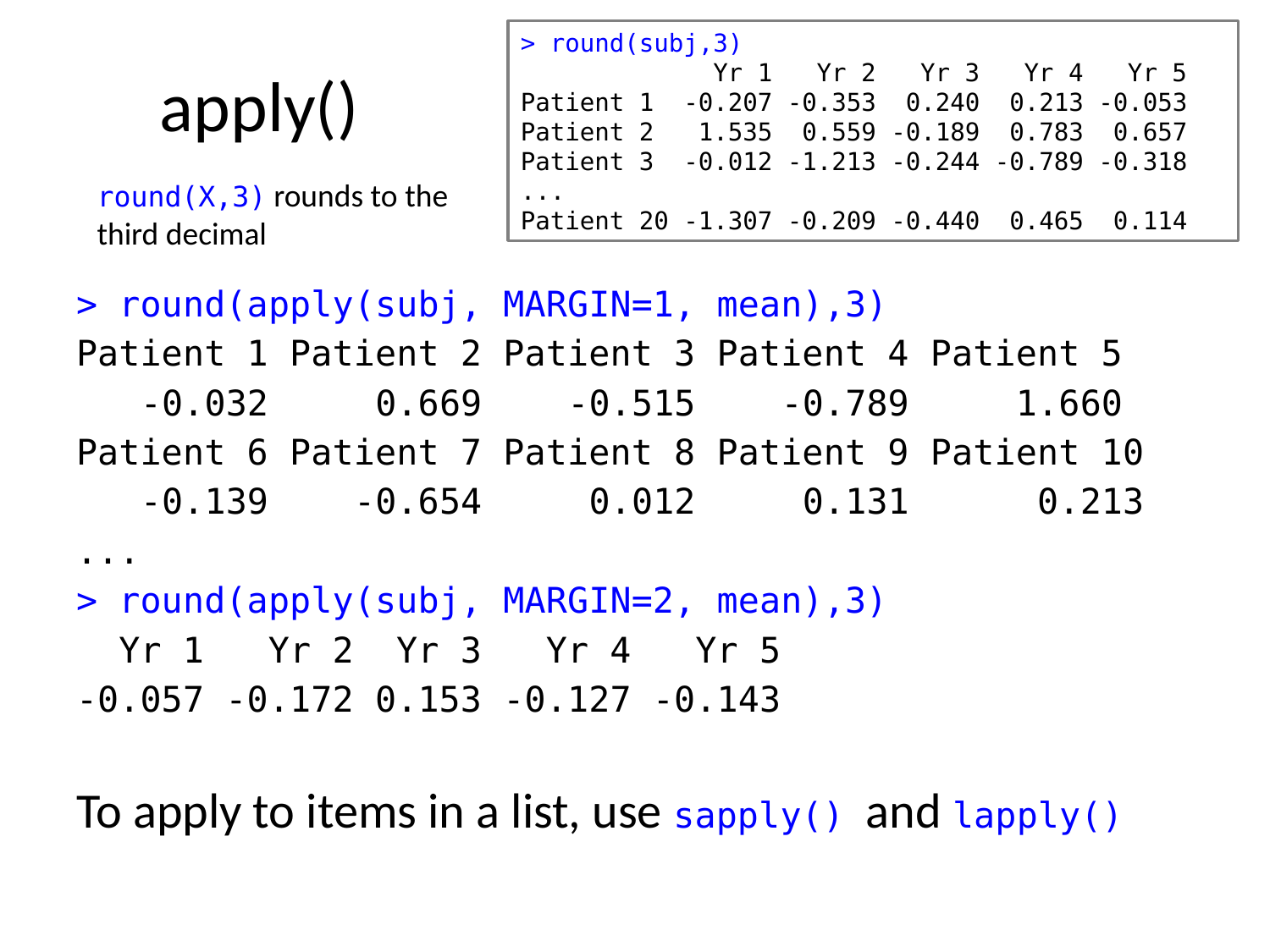

> round(subj,3)
             Yr 1   Yr 2   Yr 3   Yr 4   Yr 5
Patient 1  -0.207 -0.353  0.240  0.213 -0.053
Patient 2   1.535  0.559 -0.189  0.783  0.657
Patient 3  -0.012 -1.213 -0.244 -0.789 -0.318
...
Patient 20 -1.307 -0.209 -0.440  0.465  0.114
# apply()
round(X,3) rounds to the third decimal
> round(apply(subj, MARGIN=1, mean),3)
Patient 1 Patient 2 Patient 3 Patient 4 Patient 5
   -0.032     0.669    -0.515    -0.789     1.660
Patient 6 Patient 7 Patient 8 Patient 9 Patient 10
   -0.139    -0.654     0.012     0.131      0.213
...
> round(apply(subj, MARGIN=2, mean),3)
  Yr 1   Yr 2  Yr 3   Yr 4   Yr 5
-0.057 -0.172 0.153 -0.127 -0.143

To apply to items in a list, use sapply() and lapply()